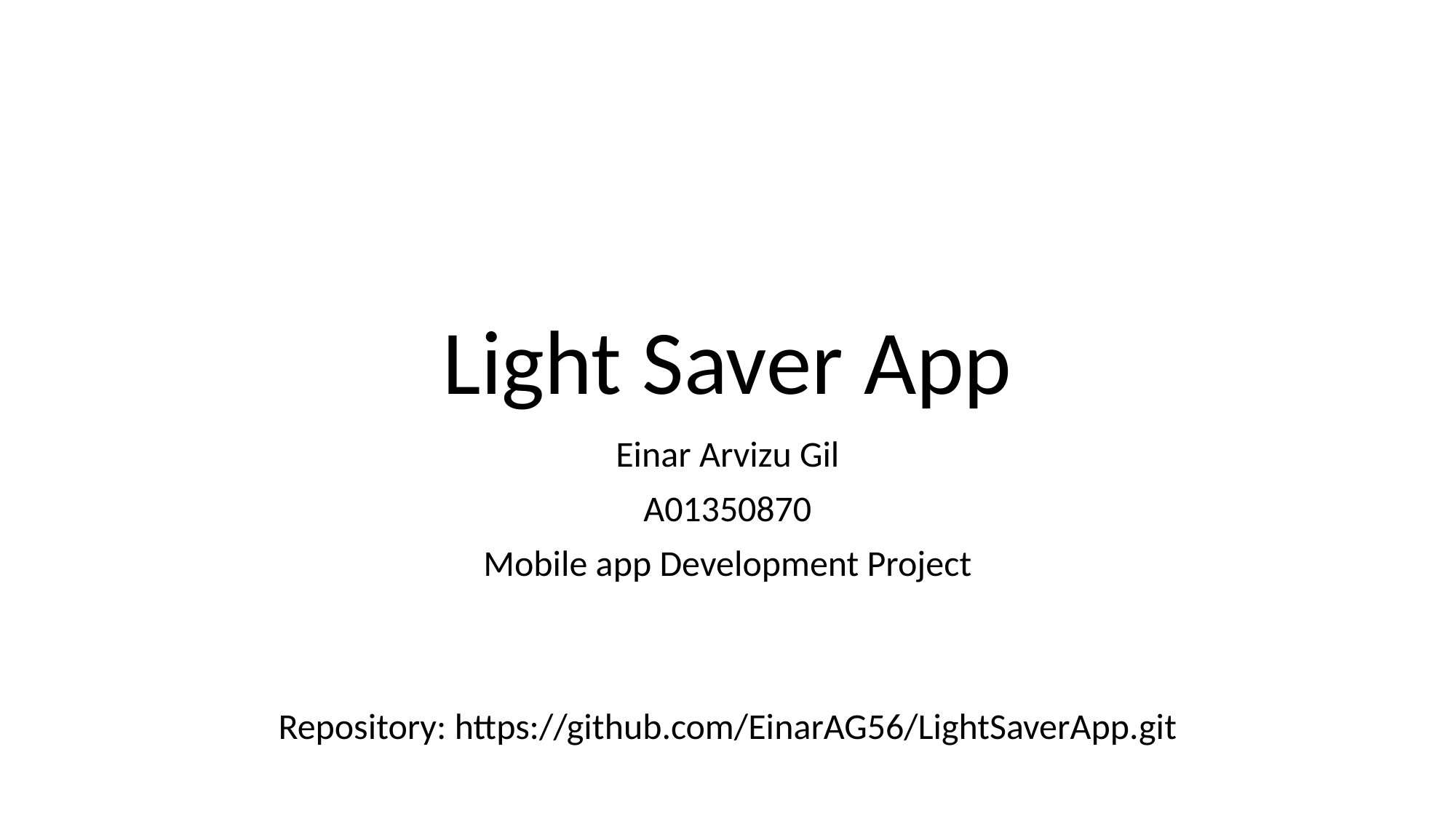

# Light Saver App
Einar Arvizu Gil
A01350870
Mobile app Development Project

Repository: https://github.com/EinarAG56/LightSaverApp.git